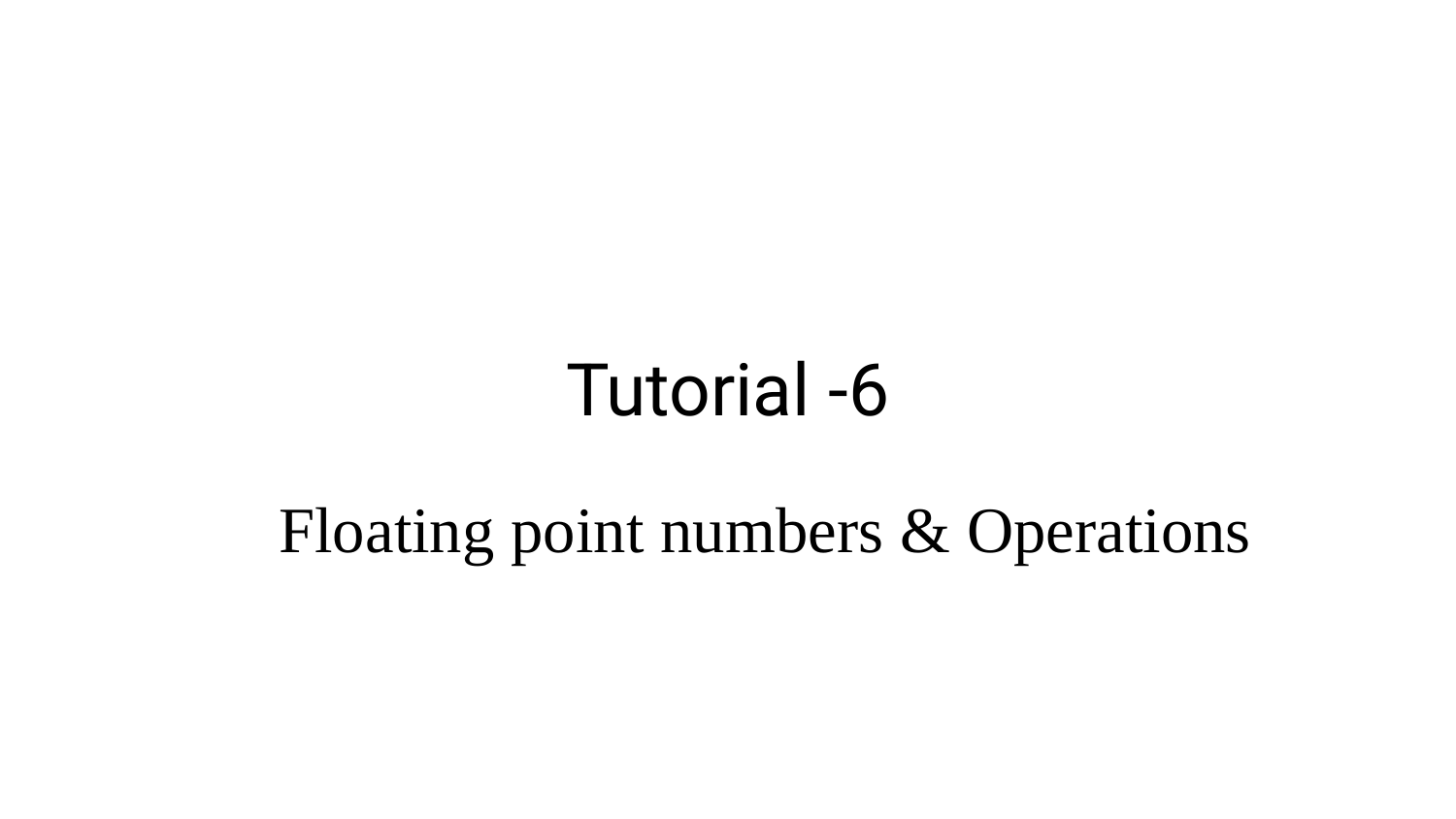

# Tutorial -6
Floating point numbers & Operations